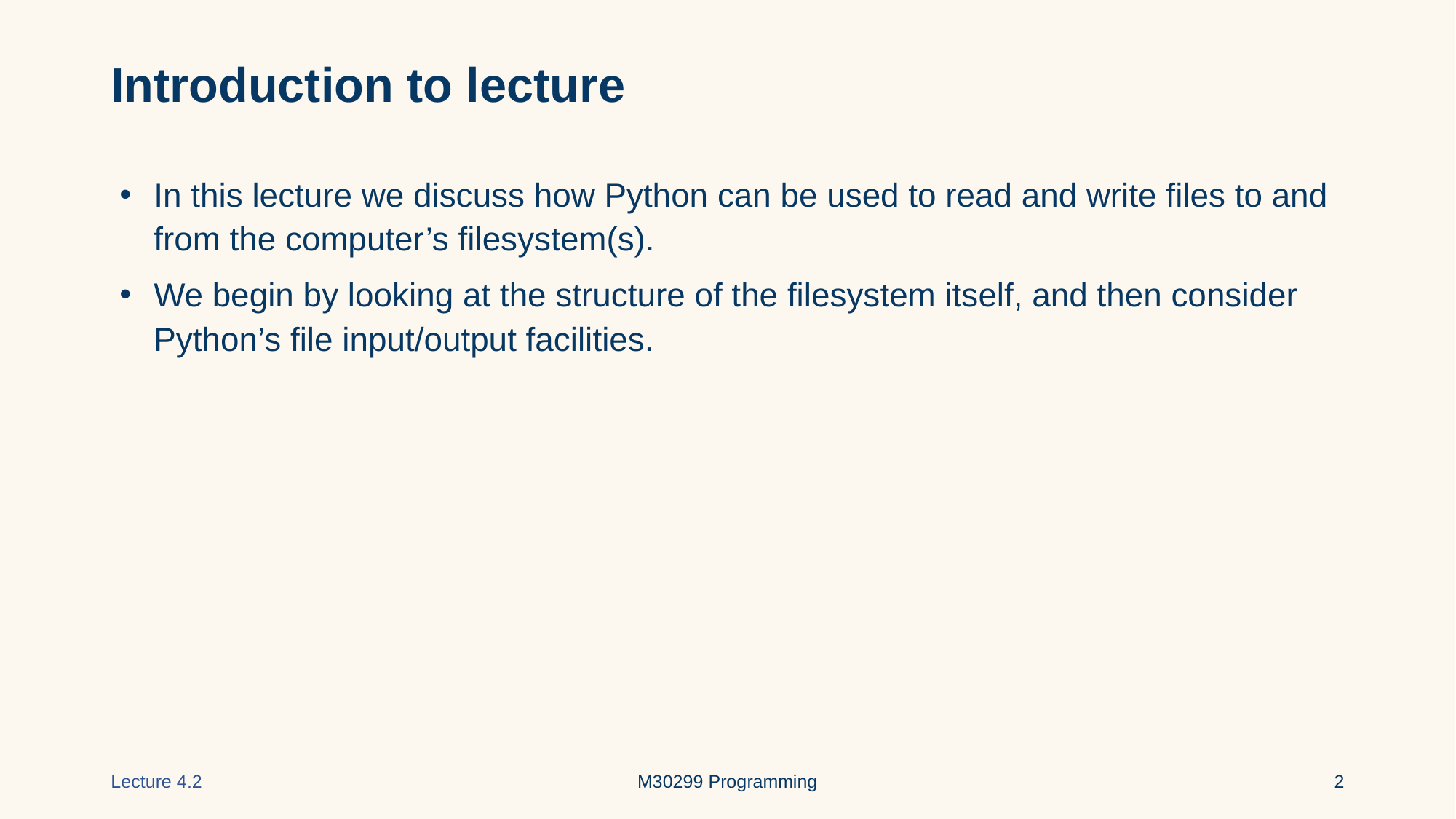

# Introduction to lecture
In this lecture we discuss how Python can be used to read and write files to and from the computer’s filesystem(s).
We begin by looking at the structure of the filesystem itself, and then consider Python’s file input/output facilities.
Lecture 4.2
M30299 Programming
2